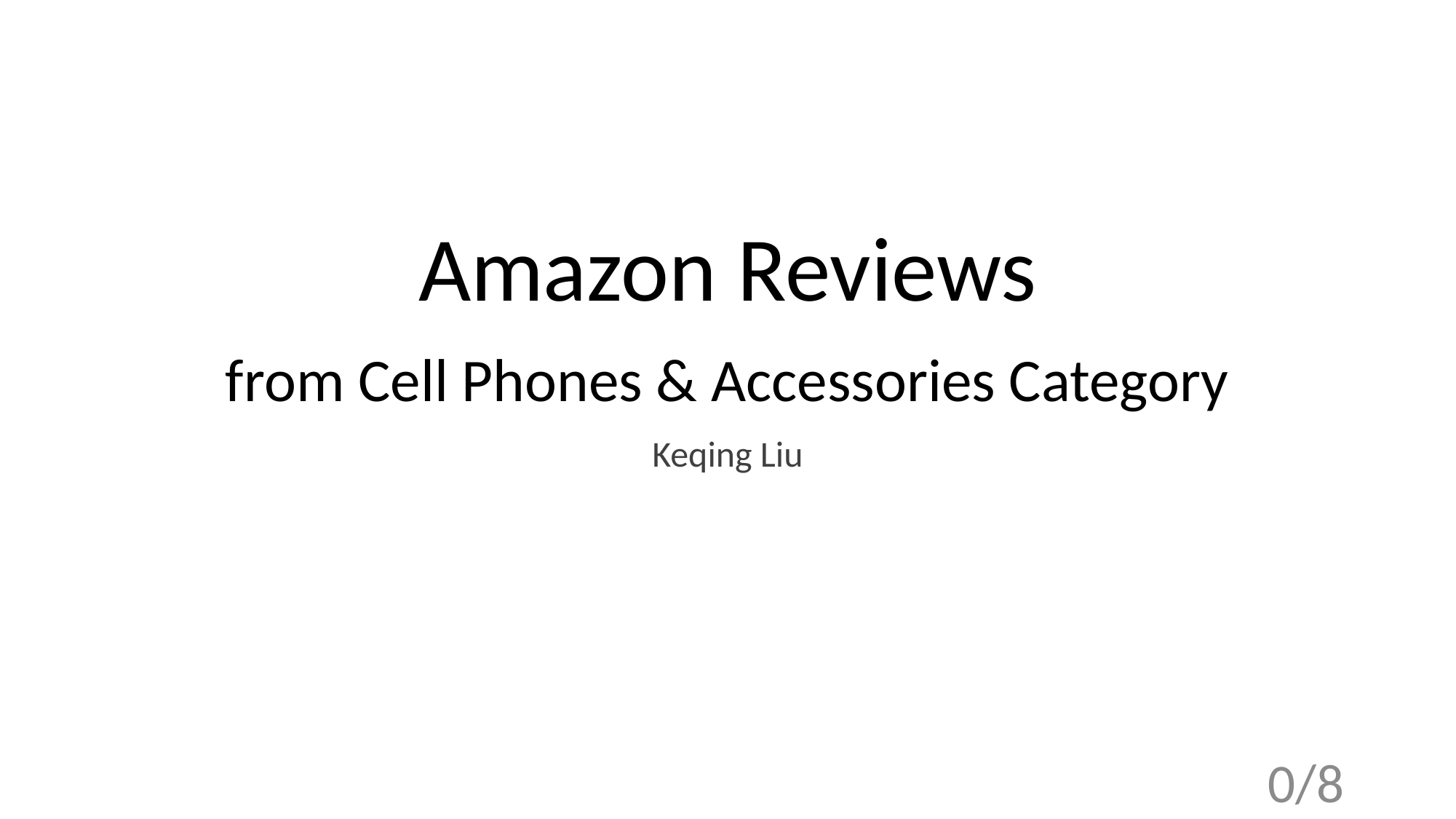

# Amazon Reviews from Cell Phones & Accessories Category
Keqing Liu
0/8